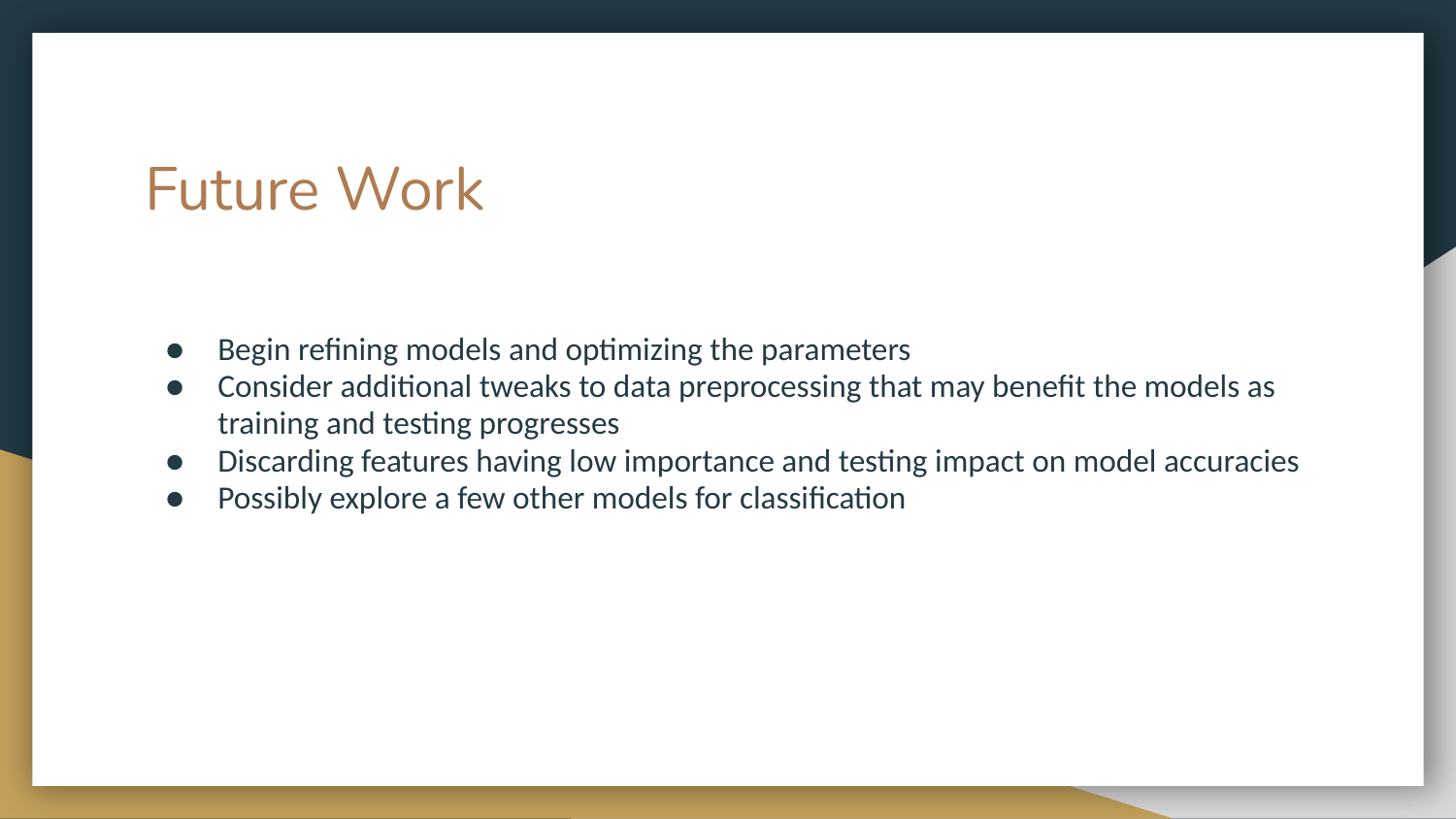

# Future Work
Begin refining models and optimizing the parameters
Consider additional tweaks to data preprocessing that may benefit the models as training and testing progresses
Discarding features having low importance and testing impact on model accuracies
Possibly explore a few other models for classification